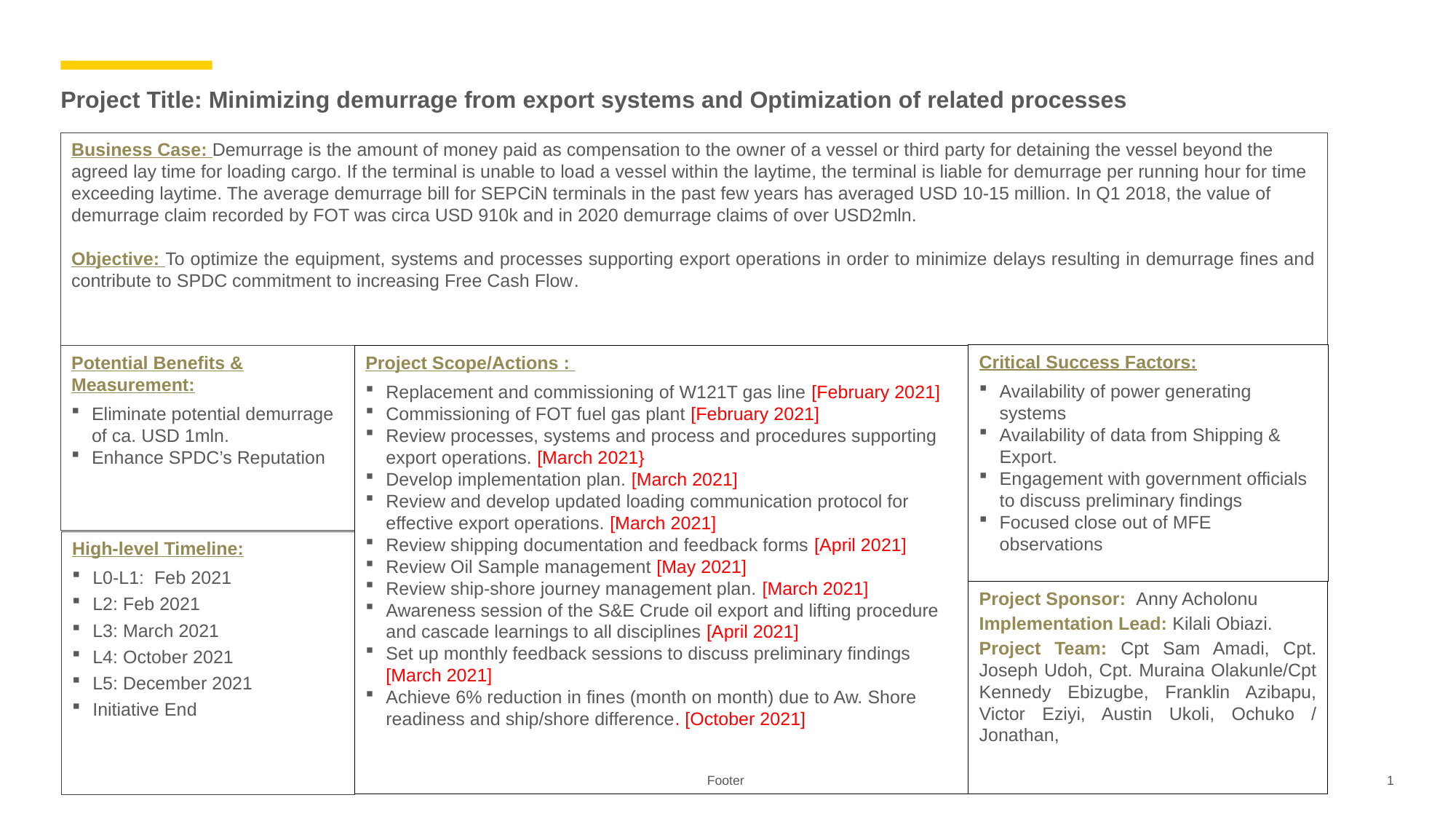

# Project Title: Minimizing demurrage from export systems and Optimization of related processes
Business Case: Demurrage is the amount of money paid as compensation to the owner of a vessel or third party for detaining the vessel beyond the agreed lay time for loading cargo. If the terminal is unable to load a vessel within the laytime, the terminal is liable for demurrage per running hour for time exceeding laytime. The average demurrage bill for SEPCiN terminals in the past few years has averaged USD 10-15 million. In Q1 2018, the value of demurrage claim recorded by FOT was circa USD 910k and in 2020 demurrage claims of over USD2mln.

Objective: To optimize the equipment, systems and processes supporting export operations in order to minimize delays resulting in demurrage fines and contribute to SPDC commitment to increasing Free Cash Flow.
Critical Success Factors:
Availability of power generating systems
Availability of data from Shipping & Export.
Engagement with government officials to discuss preliminary findings
Focused close out of MFE observations
Potential Benefits & Measurement:
Eliminate potential demurrage of ca. USD 1mln.
Enhance SPDC’s Reputation
Project Scope/Actions :
Replacement and commissioning of W121T gas line [February 2021]
Commissioning of FOT fuel gas plant [February 2021]
Review processes, systems and process and procedures supporting export operations. [March 2021}
Develop implementation plan. [March 2021]
Review and develop updated loading communication protocol for effective export operations. [March 2021]
Review shipping documentation and feedback forms [April 2021]
Review Oil Sample management [May 2021]
Review ship-shore journey management plan. [March 2021]
Awareness session of the S&E Crude oil export and lifting procedure and cascade learnings to all disciplines [April 2021]
Set up monthly feedback sessions to discuss preliminary findings [March 2021]
Achieve 6% reduction in fines (month on month) due to Aw. Shore readiness and ship/shore difference. [October 2021]

High-level Timeline:
L0-L1:  Feb 2021
L2: Feb 2021
L3: March 2021
L4: October 2021
L5: December 2021
Initiative End

Project Sponsor:  Anny Acholonu
Implementation Lead: Kilali Obiazi.
Project Team: Cpt Sam Amadi, Cpt. Joseph Udoh, Cpt. Muraina Olakunle/Cpt Kennedy Ebizugbe, Franklin Azibapu, Victor Eziyi, Austin Ukoli, Ochuko / Jonathan,
Footer
1